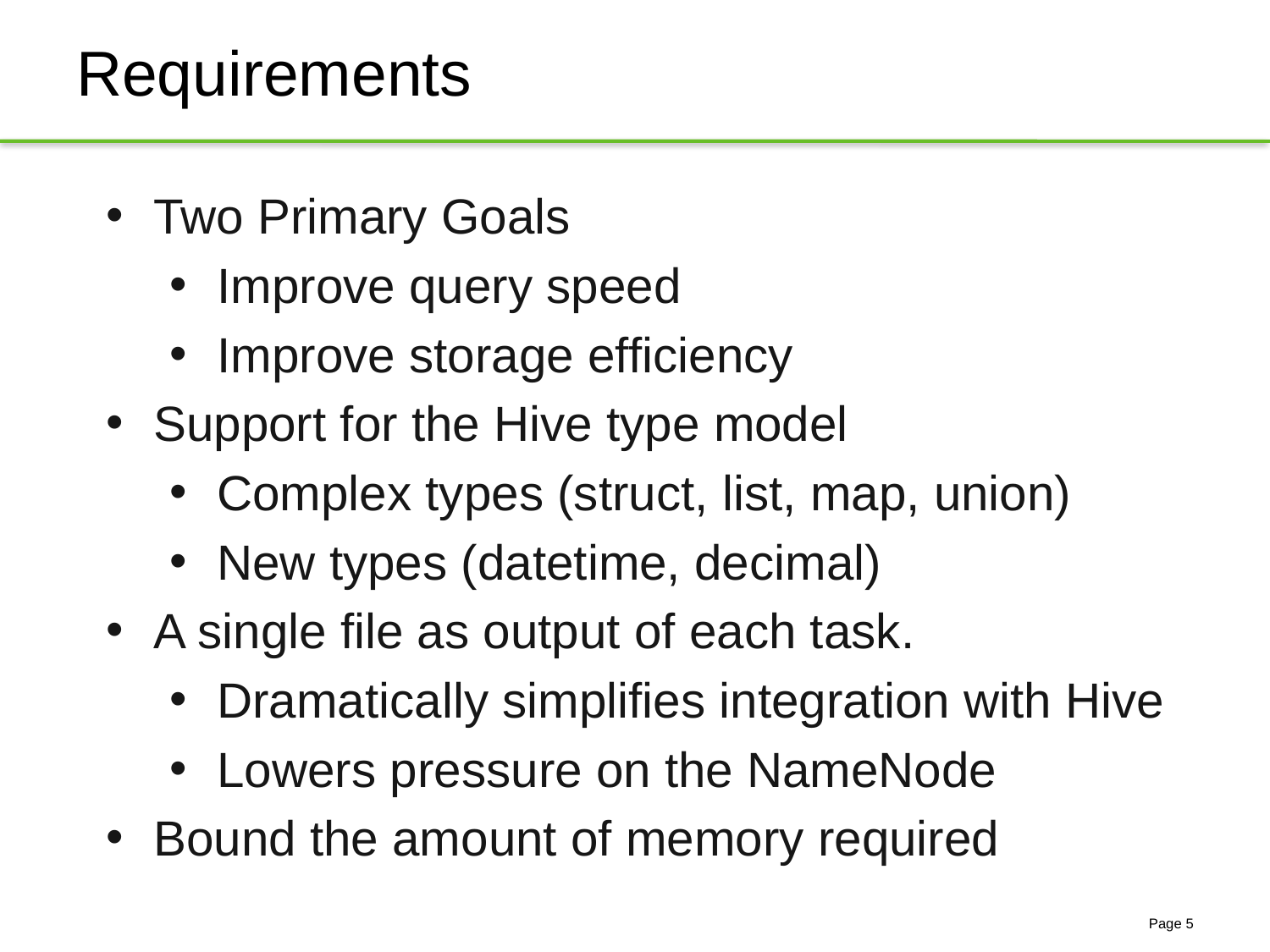

# Requirements
Two Primary Goals
Improve query speed
Improve storage efficiency
Support for the Hive type model
Complex types (struct, list, map, union)
New types (datetime, decimal)
A single file as output of each task.
Dramatically simplifies integration with Hive
Lowers pressure on the NameNode
Bound the amount of memory required

Page 5